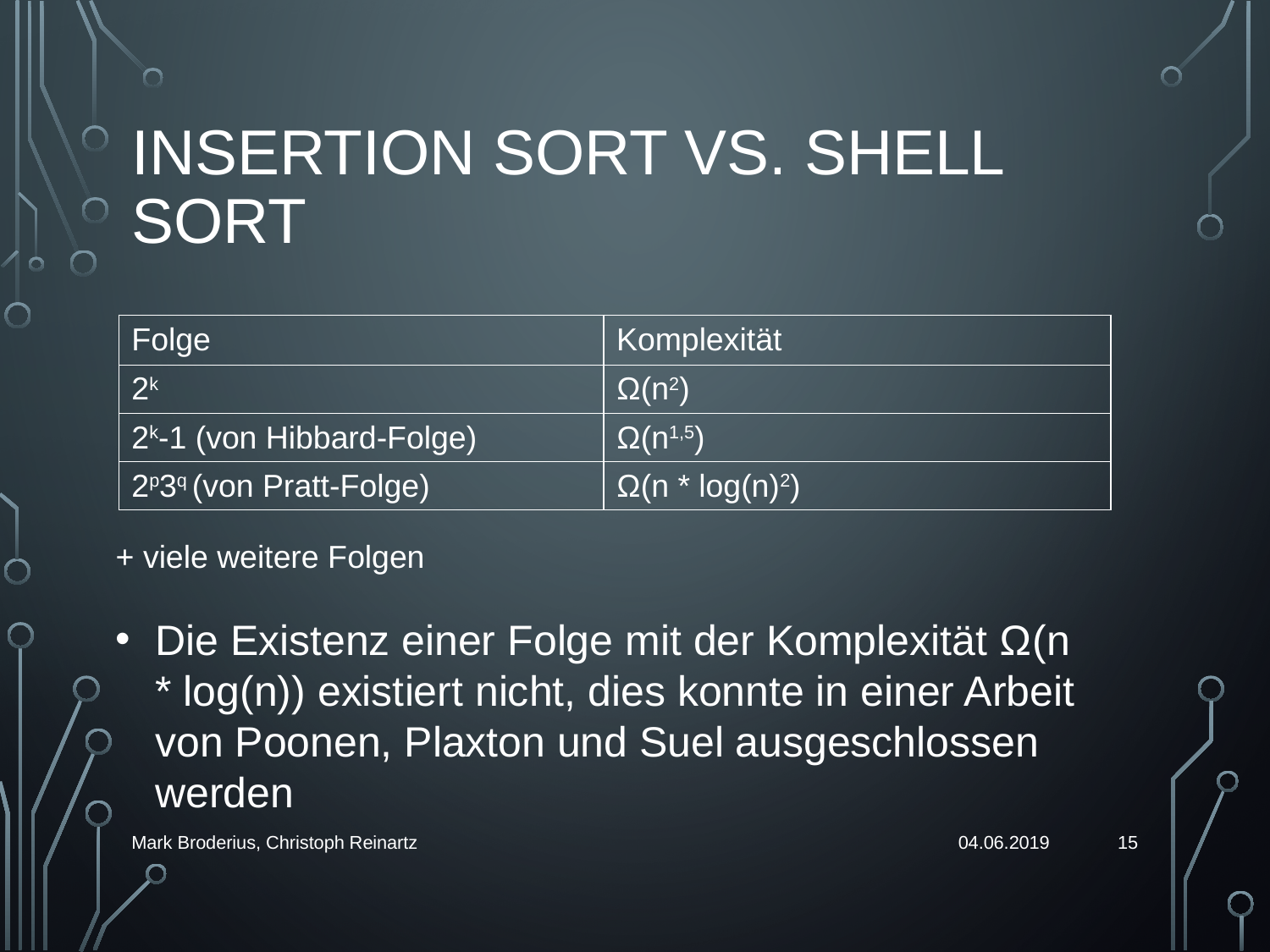

# Insertion Sort vs. Shell Sort
| Folge | Komplexität |
| --- | --- |
| 2k | Ω(n2) |
| 2k-1 (von Hibbard-Folge) | Ω(n1,5) |
| 2p3q (von Pratt-Folge) | Ω(n \* log(n)2) |
+ viele weitere Folgen

Die Existenz einer Folge mit der Komplexität Ω(n * log(n)) existiert nicht, dies konnte in einer Arbeit von Poonen, Plaxton und Suel ausgeschlossen werden
15
Mark Broderius, Christoph Reinartz
04.06.2019